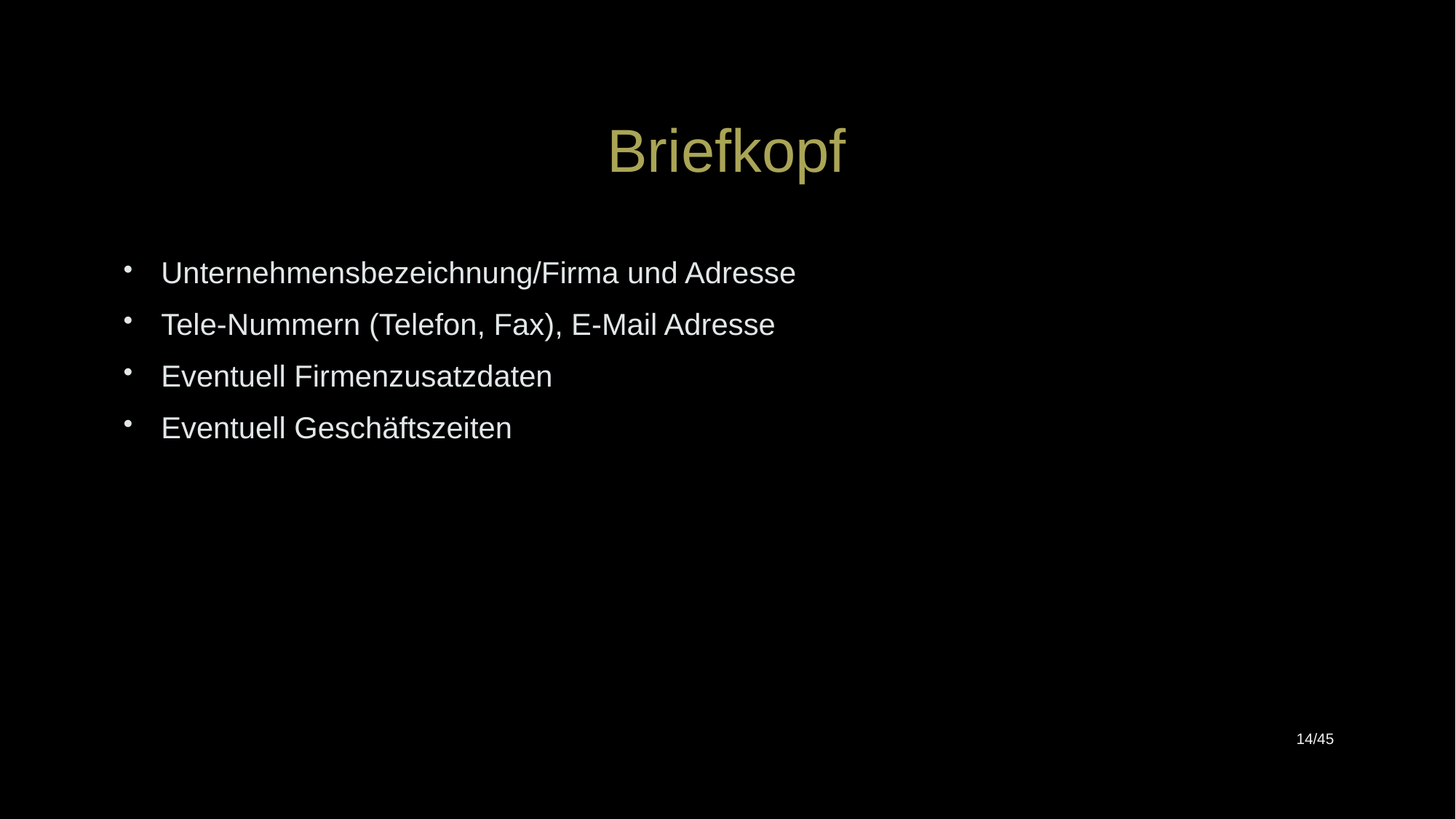

# Briefkopf
Unternehmensbezeichnung/Firma und Adresse
Tele-Nummern (Telefon, Fax), E-Mail Adresse
Eventuell Firmenzusatzdaten
Eventuell Geschäftszeiten

14